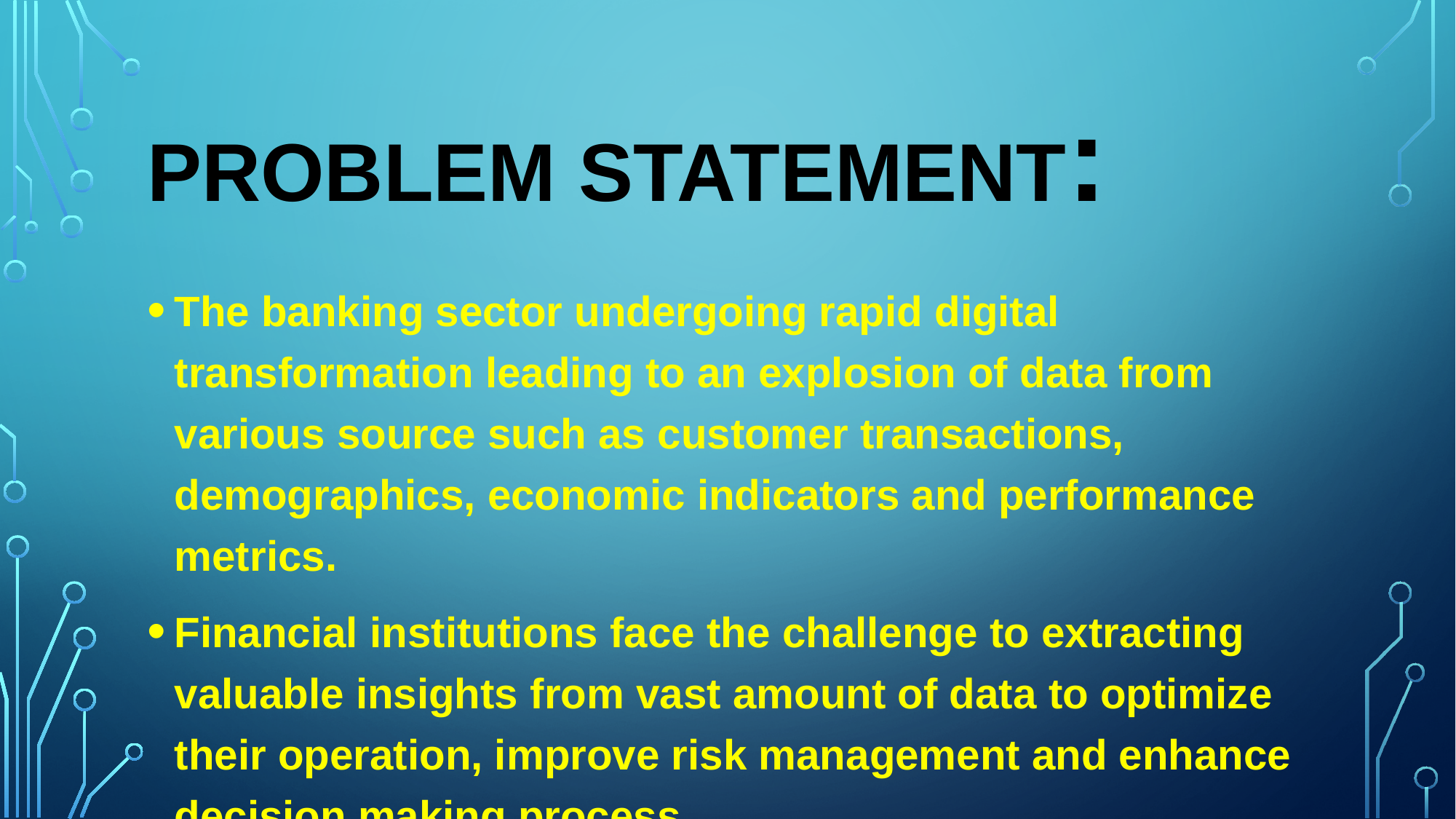

# PROBLEM STATEMENT:
The banking sector undergoing rapid digital transformation leading to an explosion of data from various source such as customer transactions, demographics, economic indicators and performance metrics.
Financial institutions face the challenge to extracting valuable insights from vast amount of data to optimize their operation, improve risk management and enhance decision making process.